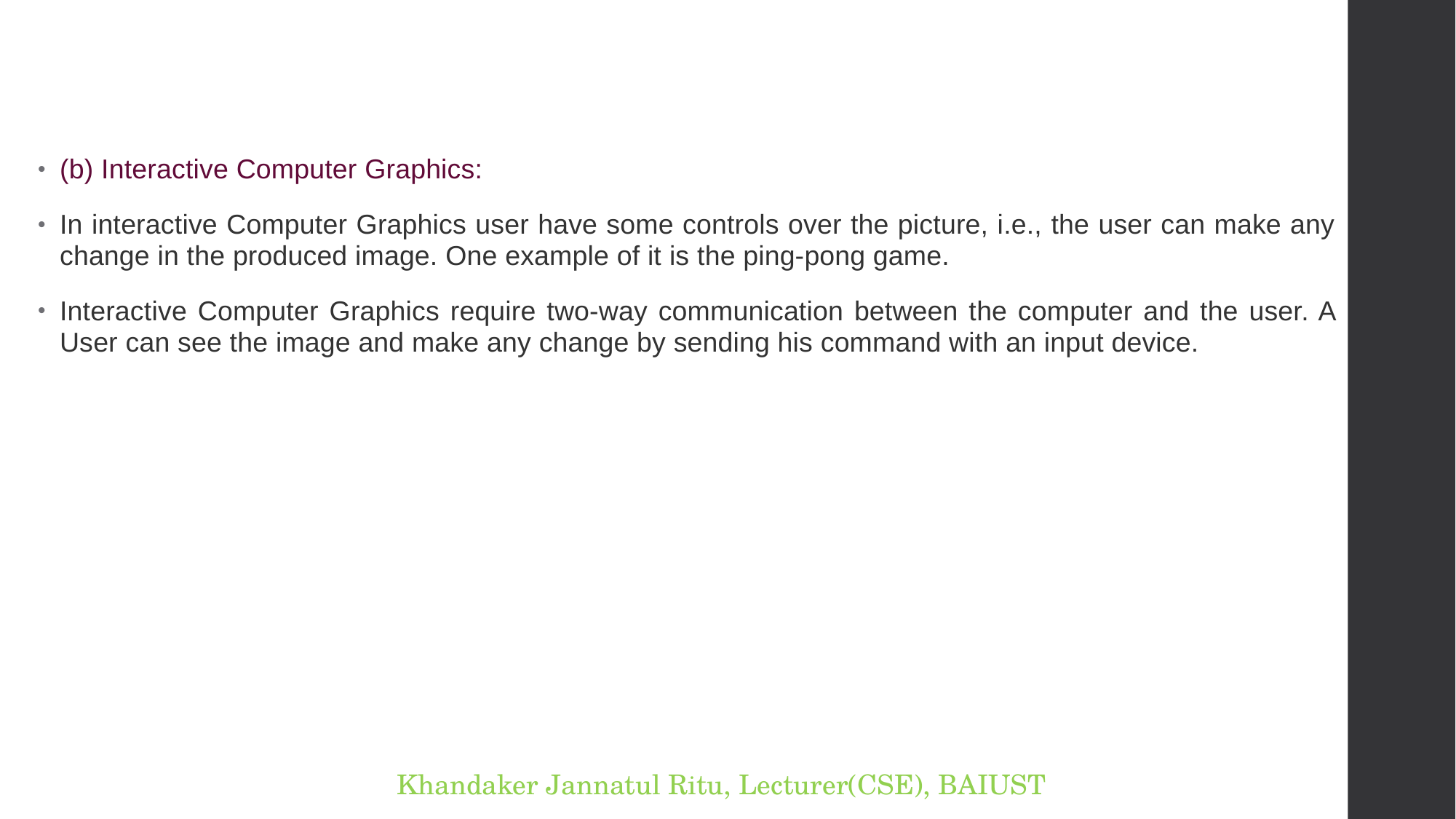

#
(b) Interactive Computer Graphics:
In interactive Computer Graphics user have some controls over the picture, i.e., the user can make any change in the produced image. One example of it is the ping-pong game.
Interactive Computer Graphics require two-way communication between the computer and the user. A User can see the image and make any change by sending his command with an input device.

Khandaker Jannatul Ritu, Lecturer(CSE), BAIUST